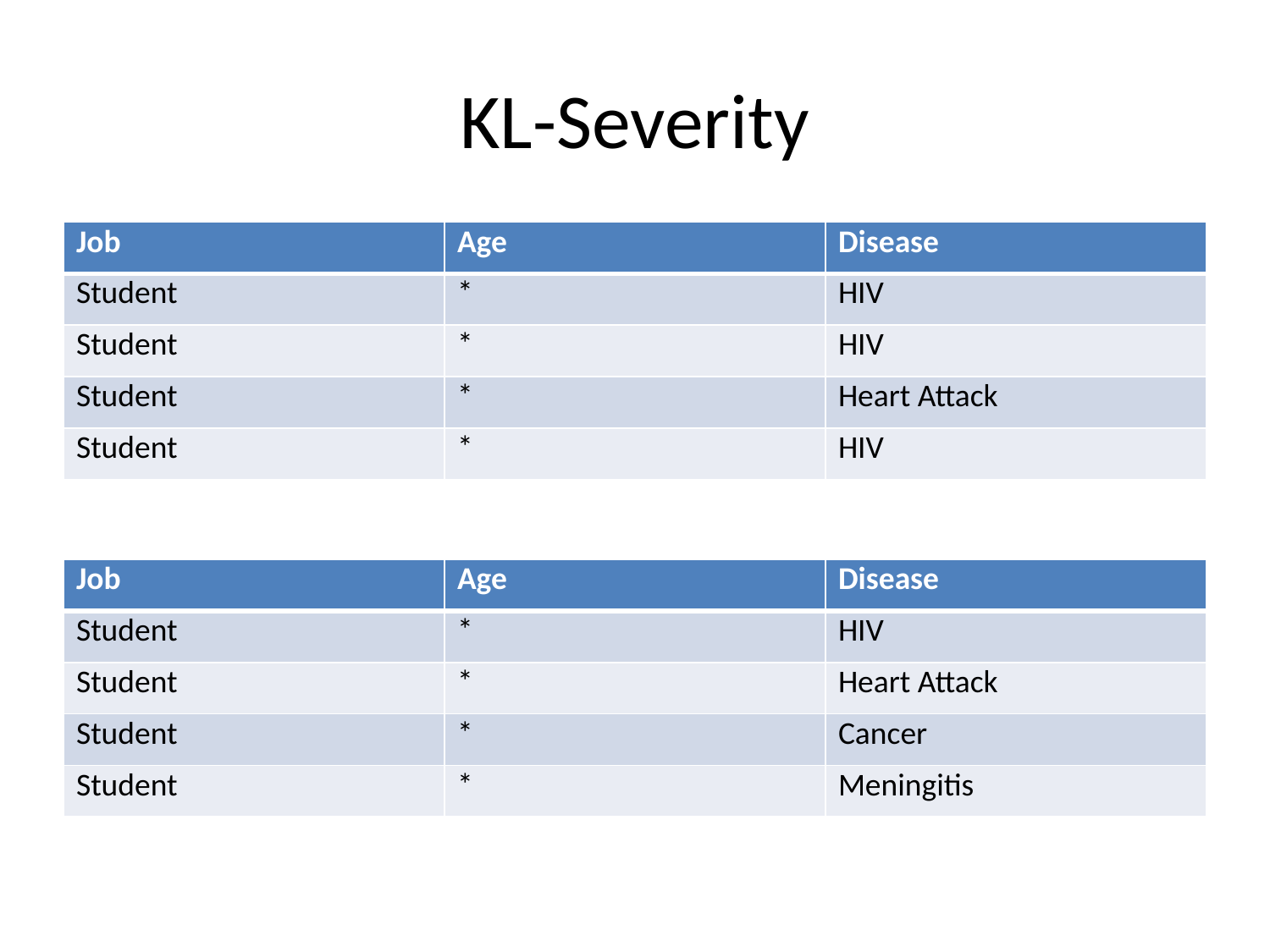

# KL-Severity
| Job | Age | Disease |
| --- | --- | --- |
| Student | \* | HIV |
| Student | \* | HIV |
| Student | \* | Heart Attack |
| Student | \* | HIV |
| Job | Age | Disease |
| --- | --- | --- |
| Student | \* | HIV |
| Student | \* | Heart Attack |
| Student | \* | Cancer |
| Student | \* | Meningitis |